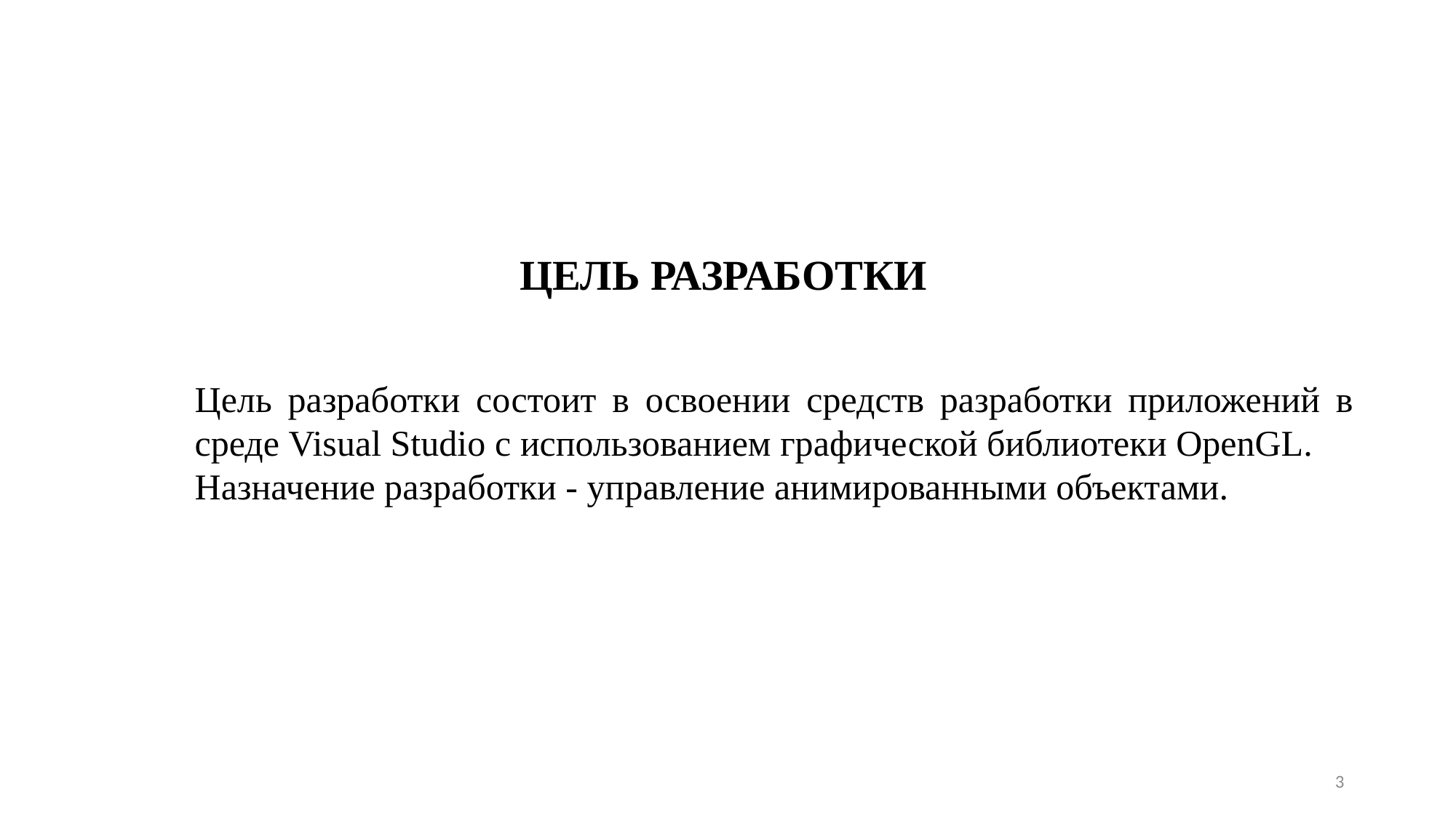

ЦЕЛЬ РАЗРАБОТКИ
Цель разработки состоит в освоении средств разработки приложений в среде Visual Studio с использованием графической библиотеки OpenGL.
Назначение разработки - управление анимированными объектами.
3